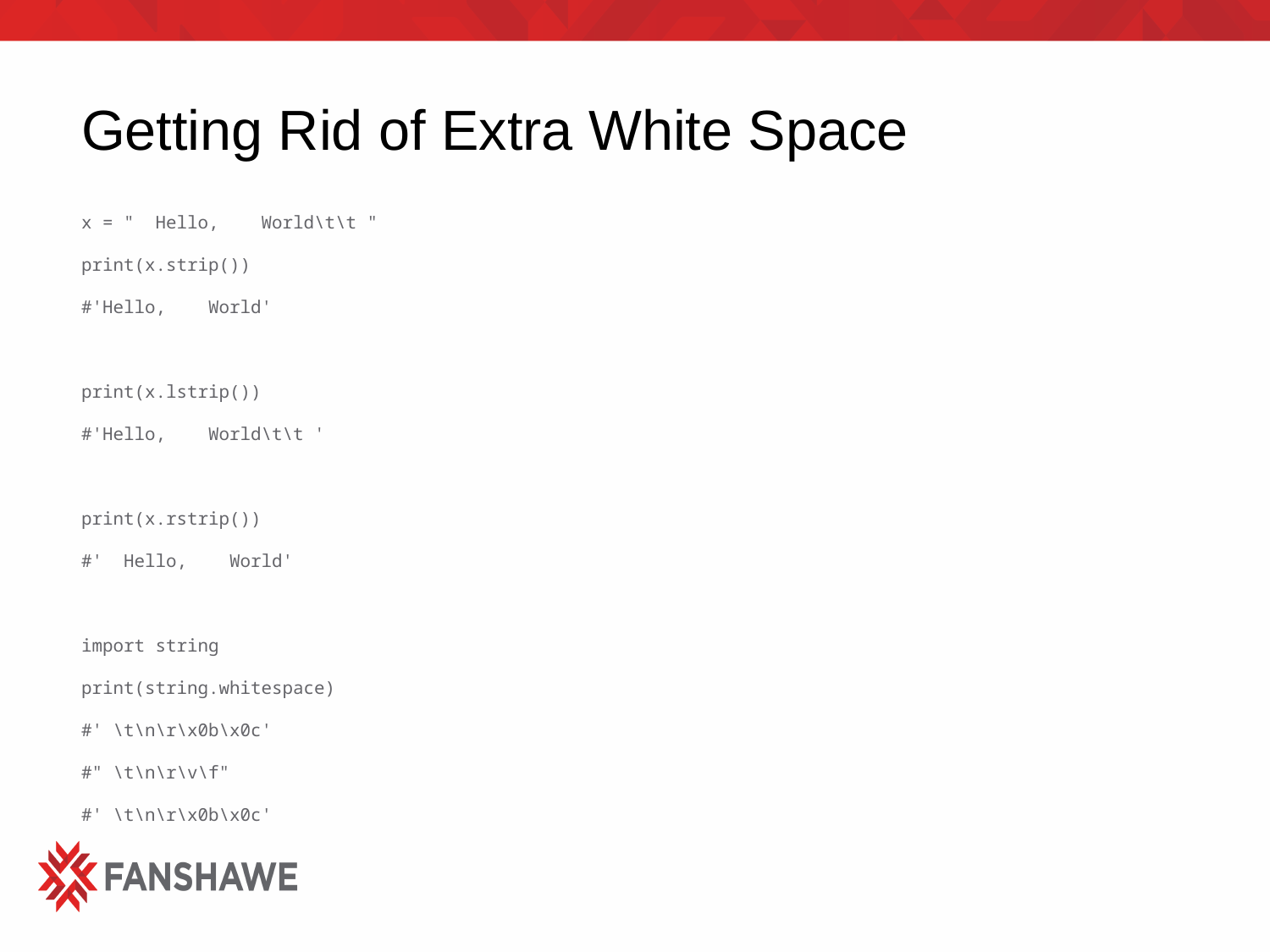

# Getting Rid of Extra White Space
x = "  Hello,    World\t\t "
print(x.strip())
#'Hello,    World'

print(x.lstrip())
#'Hello,    World\t\t '

print(x.rstrip())
#'  Hello,    World'

import string
print(string.whitespace)
#' \t\n\r\x0b\x0c'
#" \t\n\r\v\f"
#' \t\n\r\x0b\x0c'